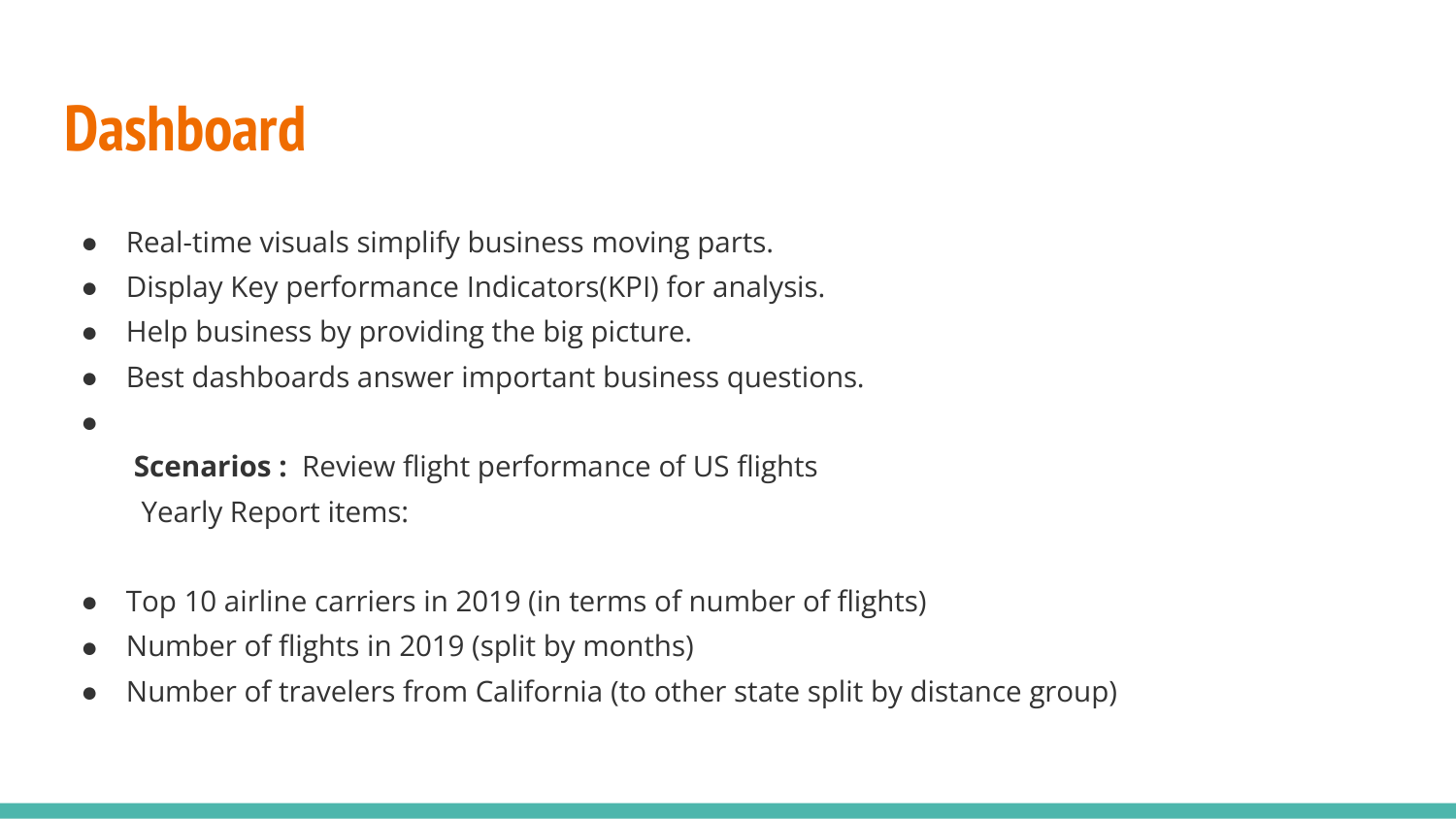

# Dashboard
Real-time visuals simplify business moving parts.
Display Key performance Indicators(KPI) for analysis.
Help business by providing the big picture.
Best dashboards answer important business questions.

 Scenarios :  Review flight performance of US flights
  Yearly Report items:

Top 10 airline carriers in 2019 (in terms of number of flights)
Number of flights in 2019 (split by months)
Number of travelers from California (to other state split by distance group)